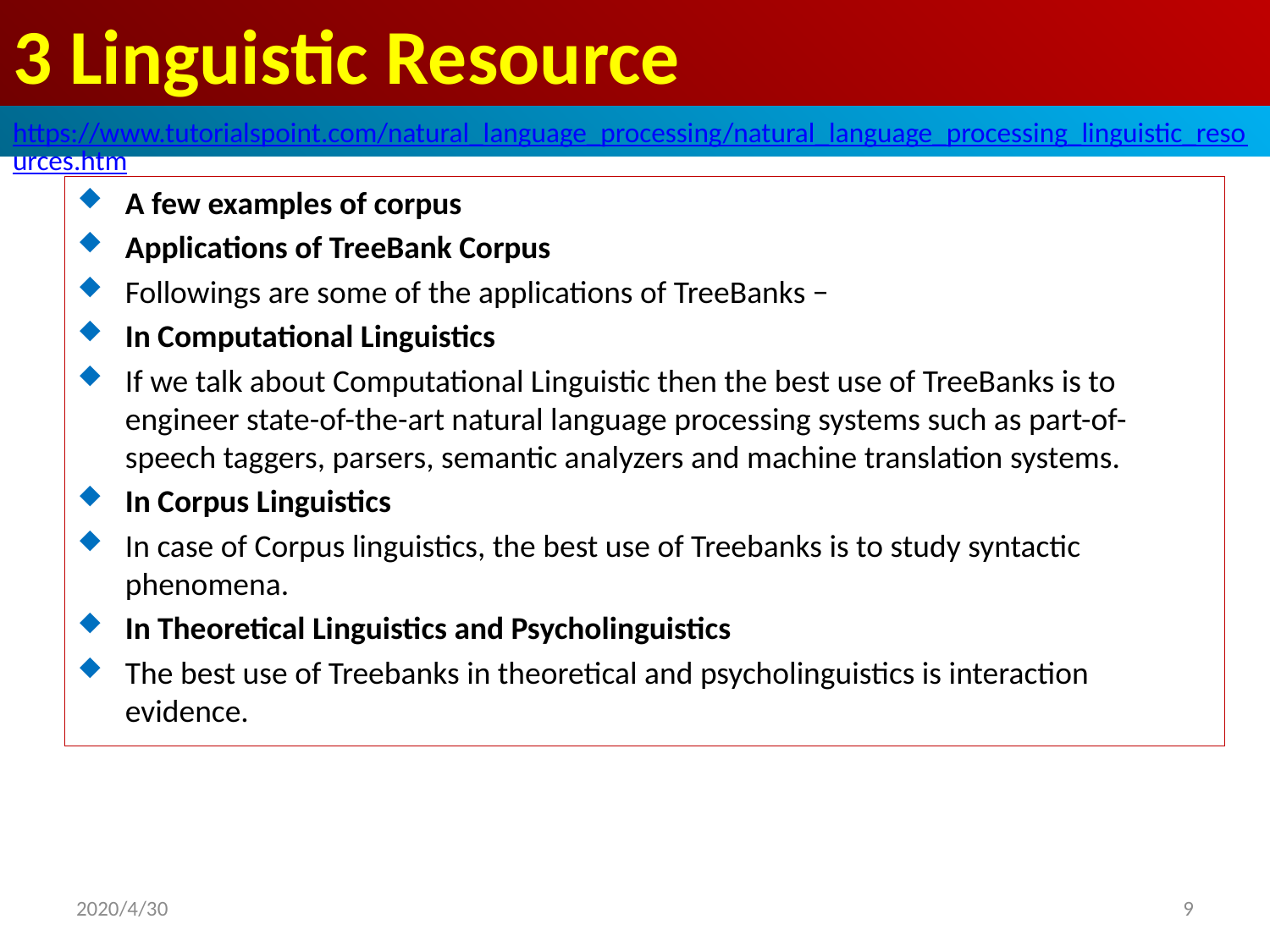

# 3 Linguistic Resource
https://www.tutorialspoint.com/natural_language_processing/natural_language_processing_linguistic_resources.htm
A few examples of corpus
Applications of TreeBank Corpus
Followings are some of the applications of TreeBanks −
In Computational Linguistics
If we talk about Computational Linguistic then the best use of TreeBanks is to engineer state-of-the-art natural language processing systems such as part-of-speech taggers, parsers, semantic analyzers and machine translation systems.
In Corpus Linguistics
In case of Corpus linguistics, the best use of Treebanks is to study syntactic phenomena.
In Theoretical Linguistics and Psycholinguistics
The best use of Treebanks in theoretical and psycholinguistics is interaction evidence.
2020/4/30
9